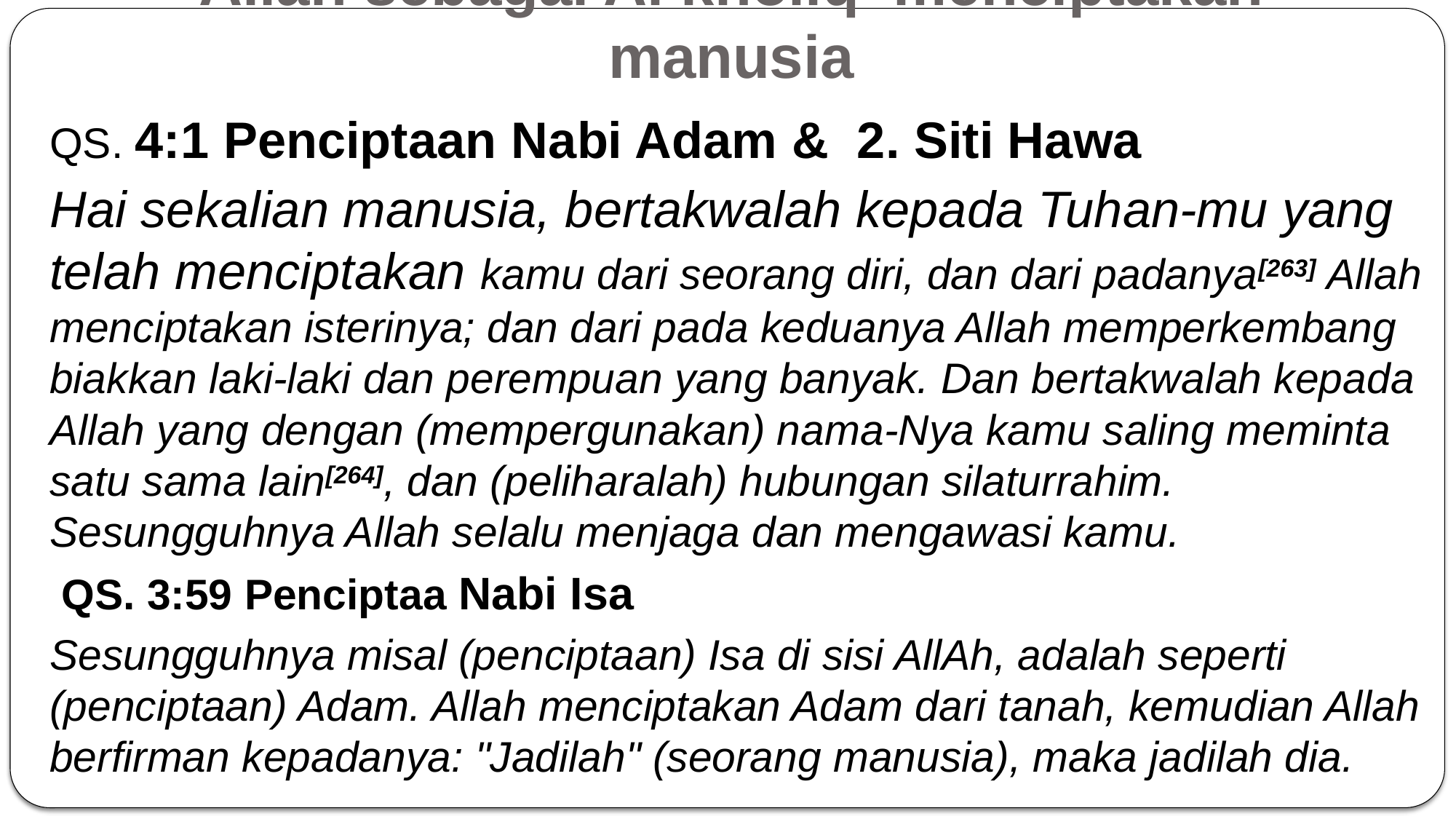

# Allah sebagai Al kholiq  menciptakan manusia
QS. 4:1 Penciptaan Nabi Adam &  2. Siti Hawa
Hai sekalian manusia, bertakwalah kepada Tuhan-mu yang telah menciptakan kamu dari seorang diri, dan dari padanya[263] Allah menciptakan isterinya; dan dari pada keduanya Allah memperkembang biakkan laki-laki dan perempuan yang banyak. Dan bertakwalah kepada Allah yang dengan (mempergunakan) nama-Nya kamu saling meminta satu sama lain[264], dan (peliharalah) hubungan silaturrahim. Sesungguhnya Allah selalu menjaga dan mengawasi kamu.
 QS. 3:59 Penciptaa Nabi Isa
Sesungguhnya misal (penciptaan) Isa di sisi AllAh, adalah seperti (penciptaan) Adam. Allah menciptakan Adam dari tanah, kemudian Allah berfirman kepadanya: "Jadilah" (seorang manusia), maka jadilah dia.